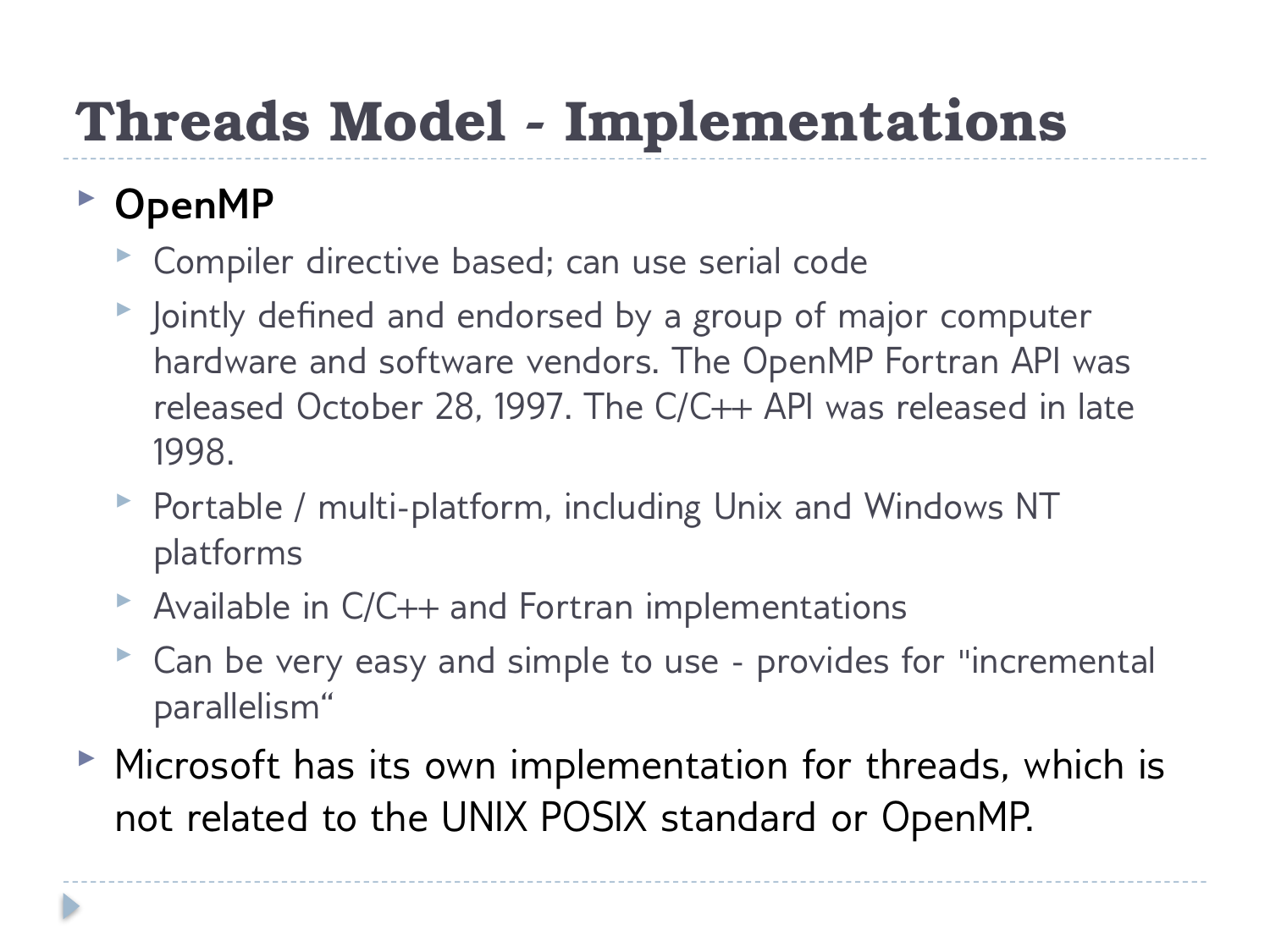

# Threads Model - Implementations
OpenMP
Compiler directive based; can use serial code
Jointly defined and endorsed by a group of major computer hardware and software vendors. The OpenMP Fortran API was released October 28, 1997. The C/C++ API was released in late 1998.
Portable / multi-platform, including Unix and Windows NT platforms
Available in C/C++ and Fortran implementations
Can be very easy and simple to use - provides for "incremental parallelism“
Microsoft has its own implementation for threads, which is not related to the UNIX POSIX standard or OpenMP.